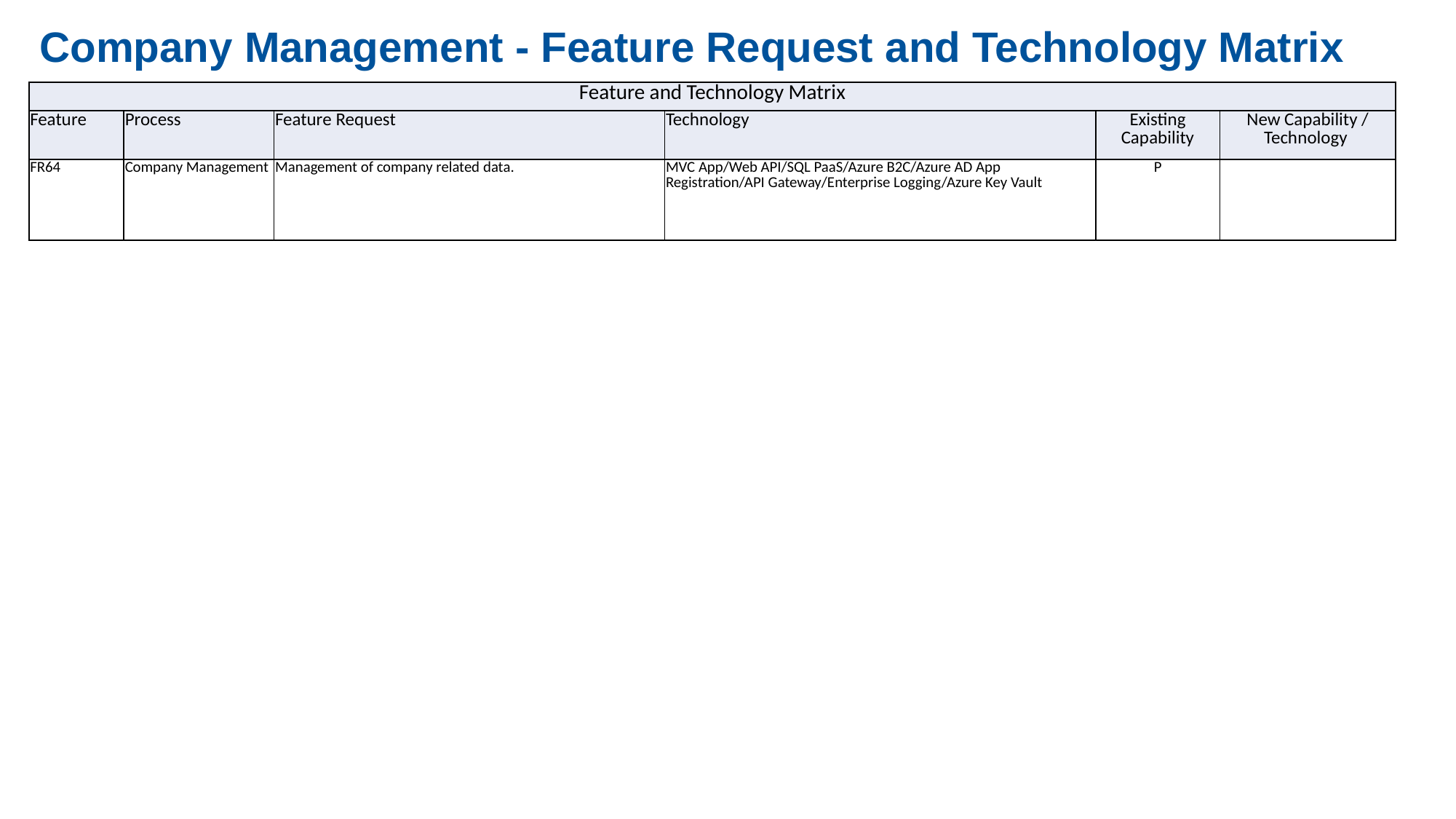

Company Management - Feature Request and Technology Matrix
| Feature and Technology Matrix |  |  |  |  |  |
| --- | --- | --- | --- | --- | --- |
| Feature | Process | Feature Request | Technology | Existing Capability | New Capability / Technology |
| FR64 | Company Management | Management of company related data. | MVC App/Web API/SQL PaaS/Azure B2C/Azure AD App Registration/API Gateway/Enterprise Logging/Azure Key Vault | P |  |